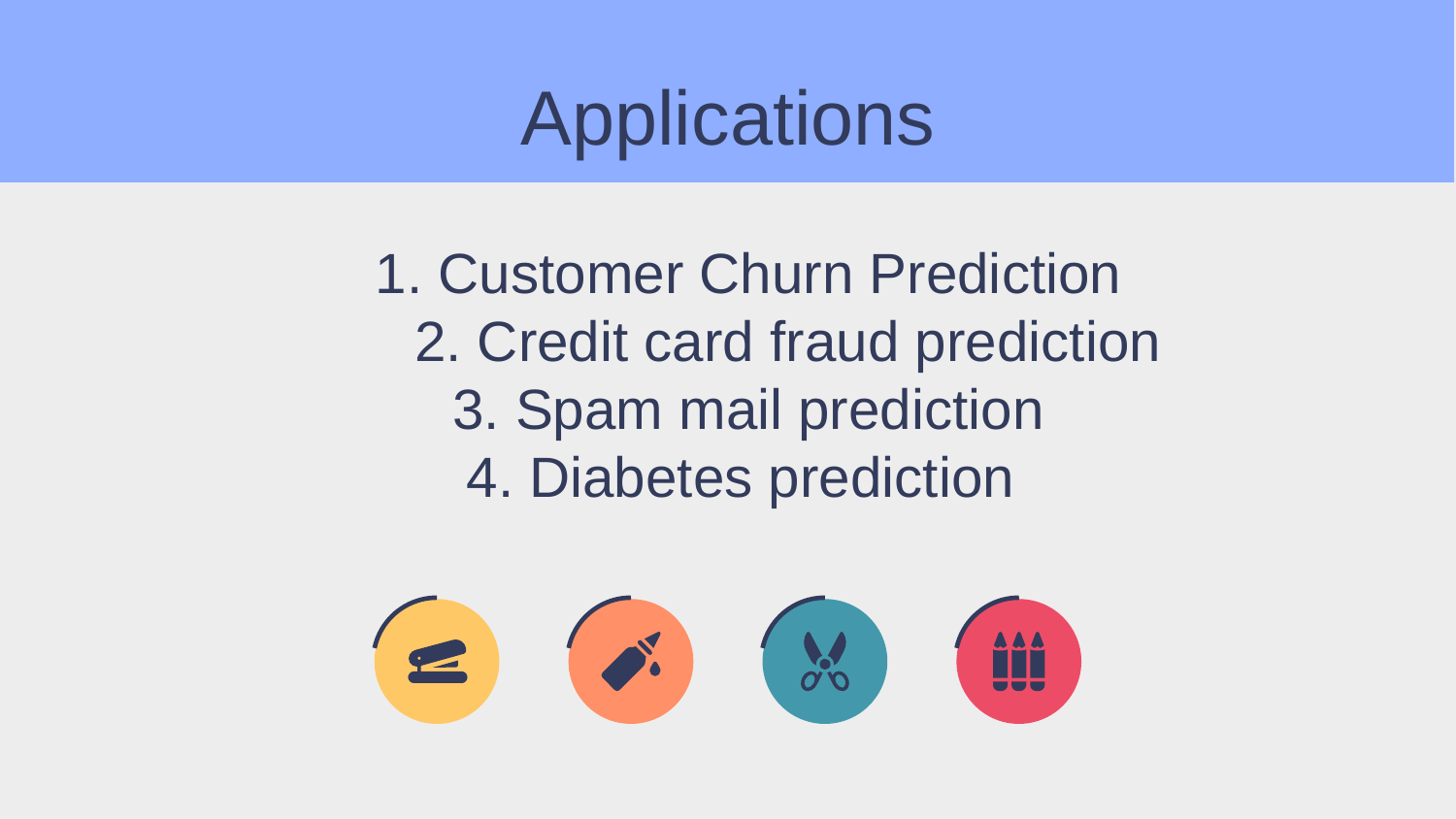

# Applications
1. Customer Churn Prediction
      2. Credit card fraud prediction
3. Spam mail prediction
4. Diabetes prediction